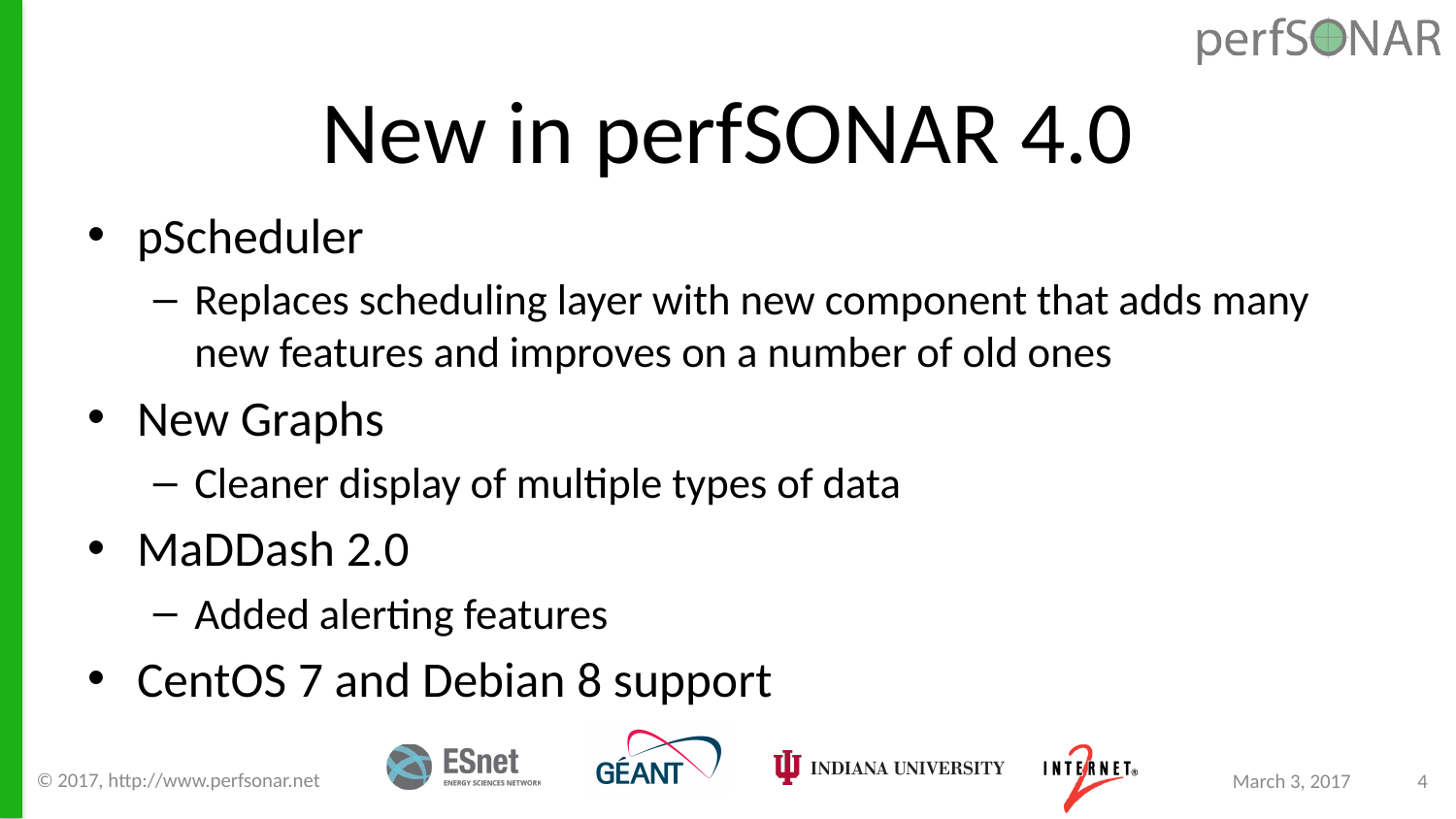

# New in perfSONAR 4.0
pScheduler
Replaces scheduling layer with new component that adds many new features and improves on a number of old ones
New Graphs
Cleaner display of multiple types of data
MaDDash 2.0
Added alerting features
CentOS 7 and Debian 8 support
© 2017, http://www.perfsonar.net
March 3, 2017
4